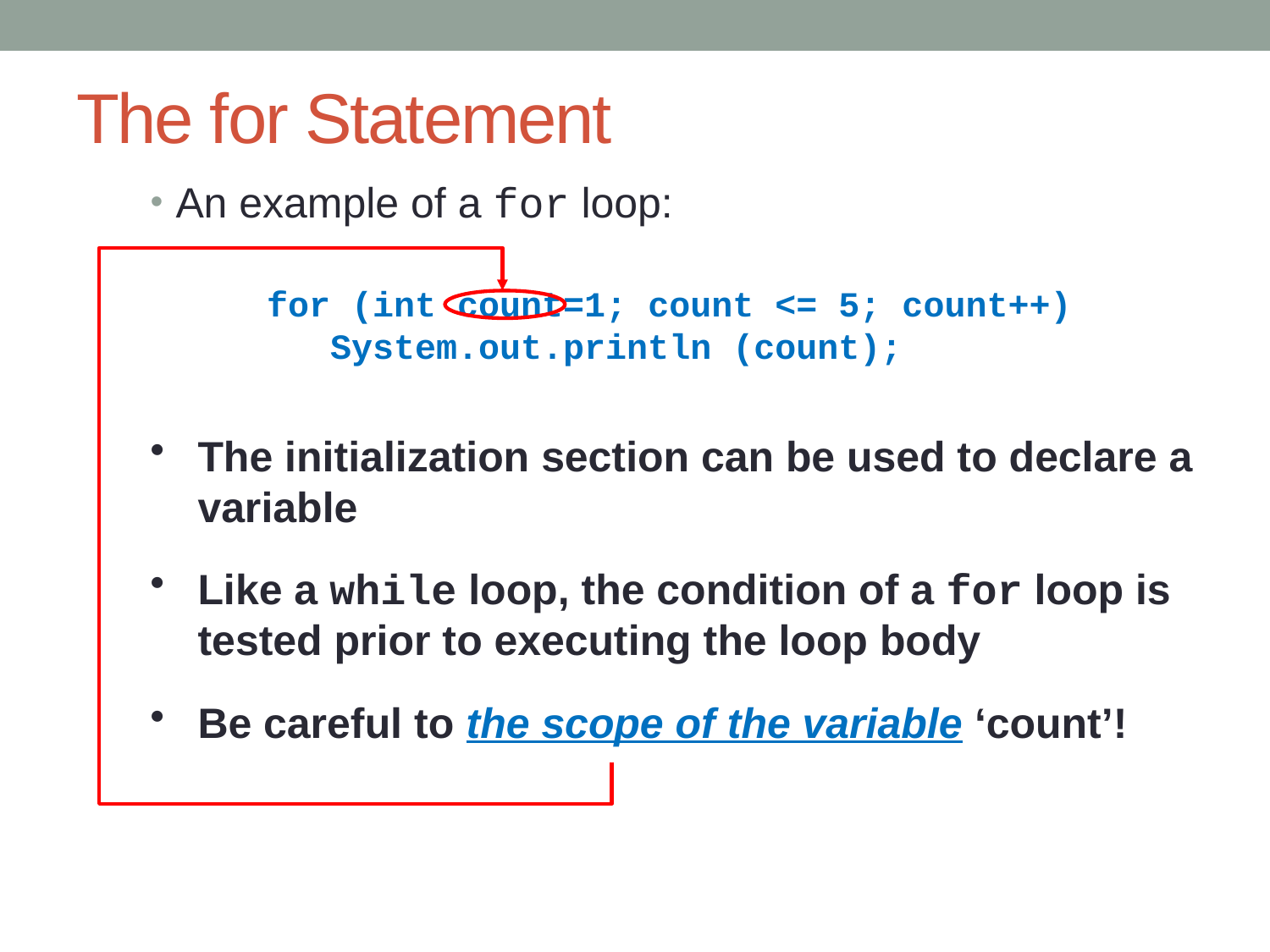

# The for Statement
An example of a for loop:

for (int count=1; count <= 5; count++)
   System.out.println (count);
The initialization section can be used to declare a variable
Like a while loop, the condition of a for loop is tested prior to executing the loop body
Be careful to the scope of the variable ‘count’!